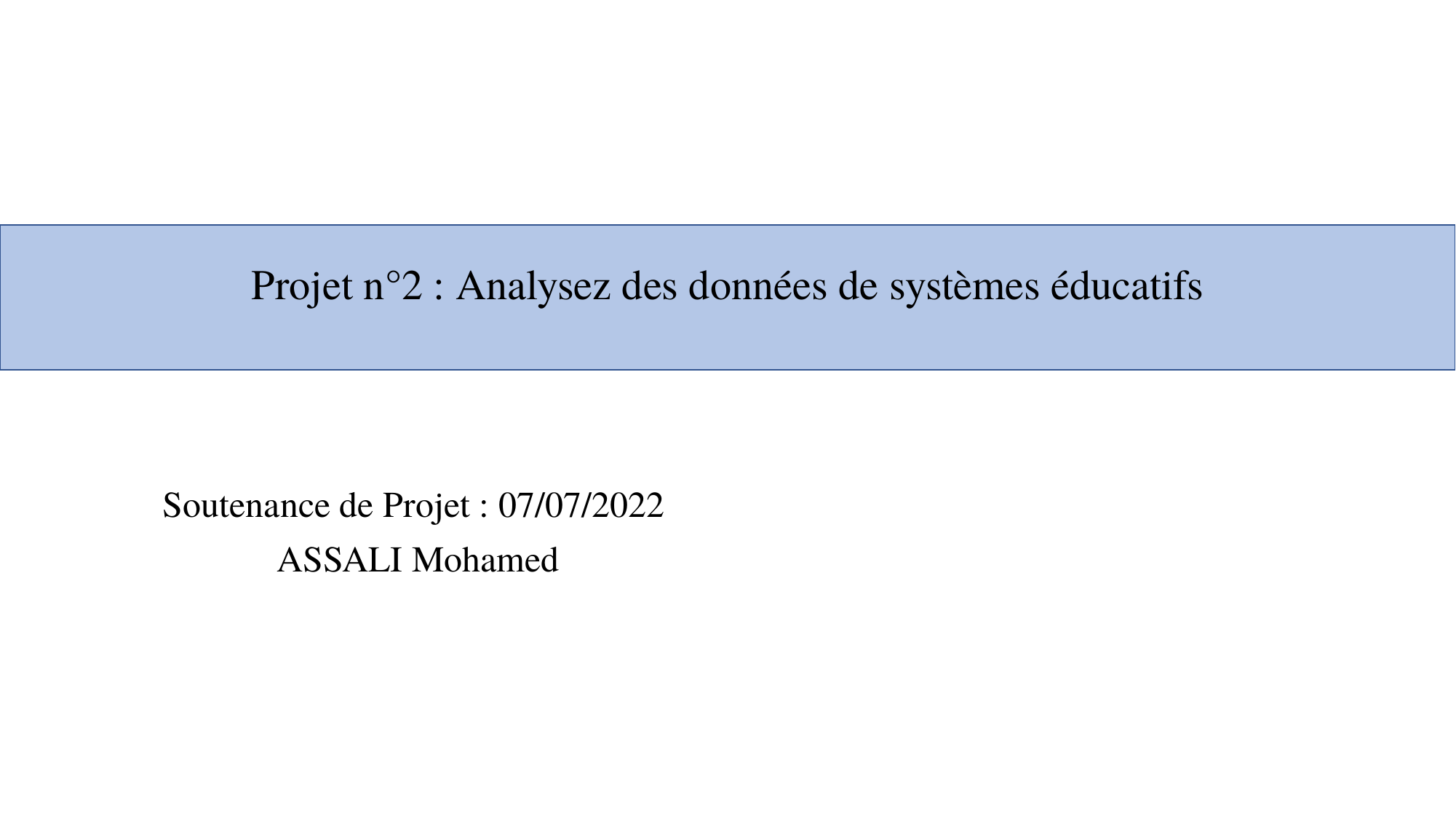

Projet n°2 : Analysez des données de systèmes éducatifs
Soutenance de Projet : 07/07/2022
ASSALI Mohamed